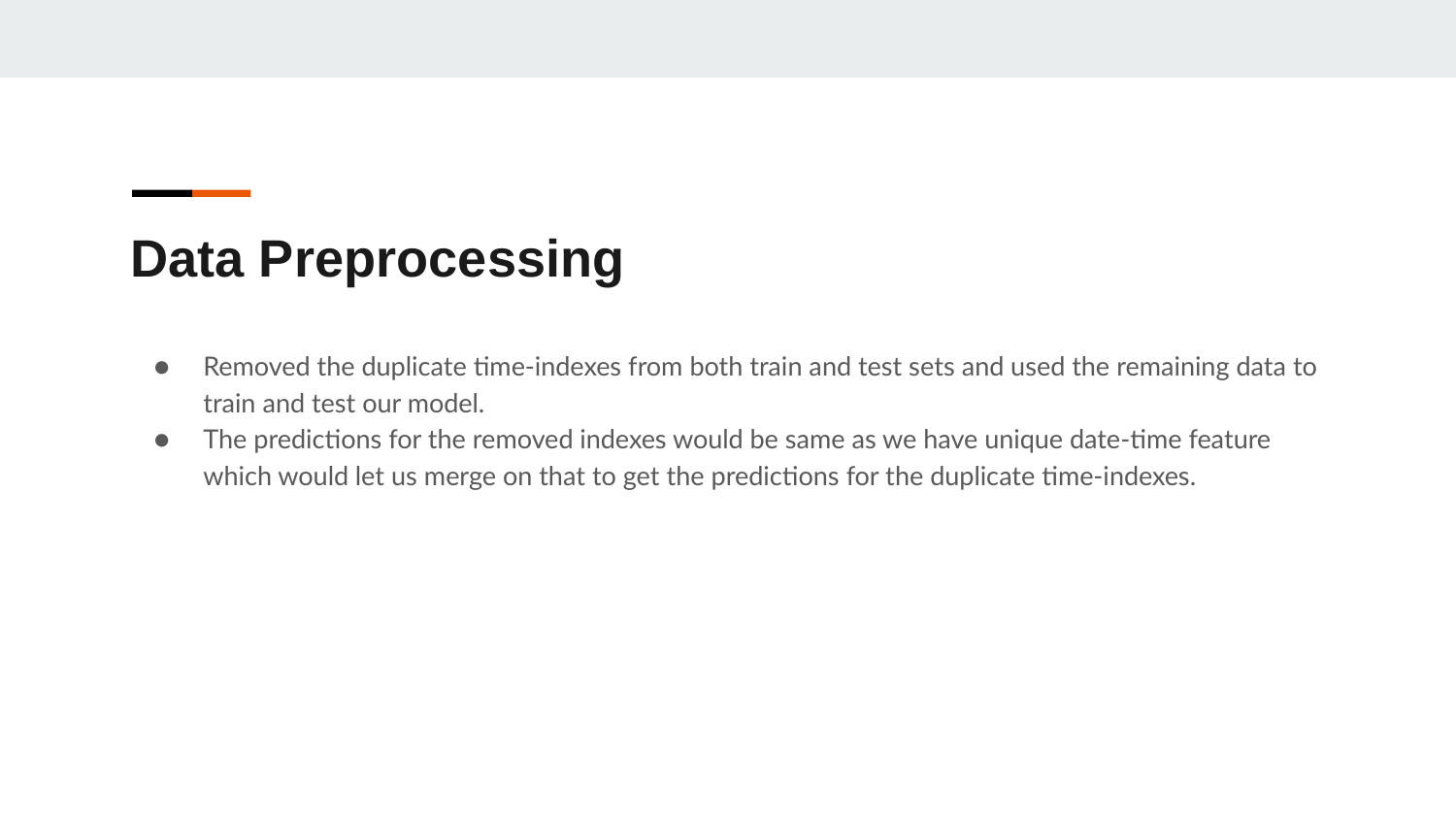

Data Preprocessing
Removed the duplicate time-indexes from both train and test sets and used the remaining data to train and test our model.
The predictions for the removed indexes would be same as we have unique date-time feature which would let us merge on that to get the predictions for the duplicate time-indexes.